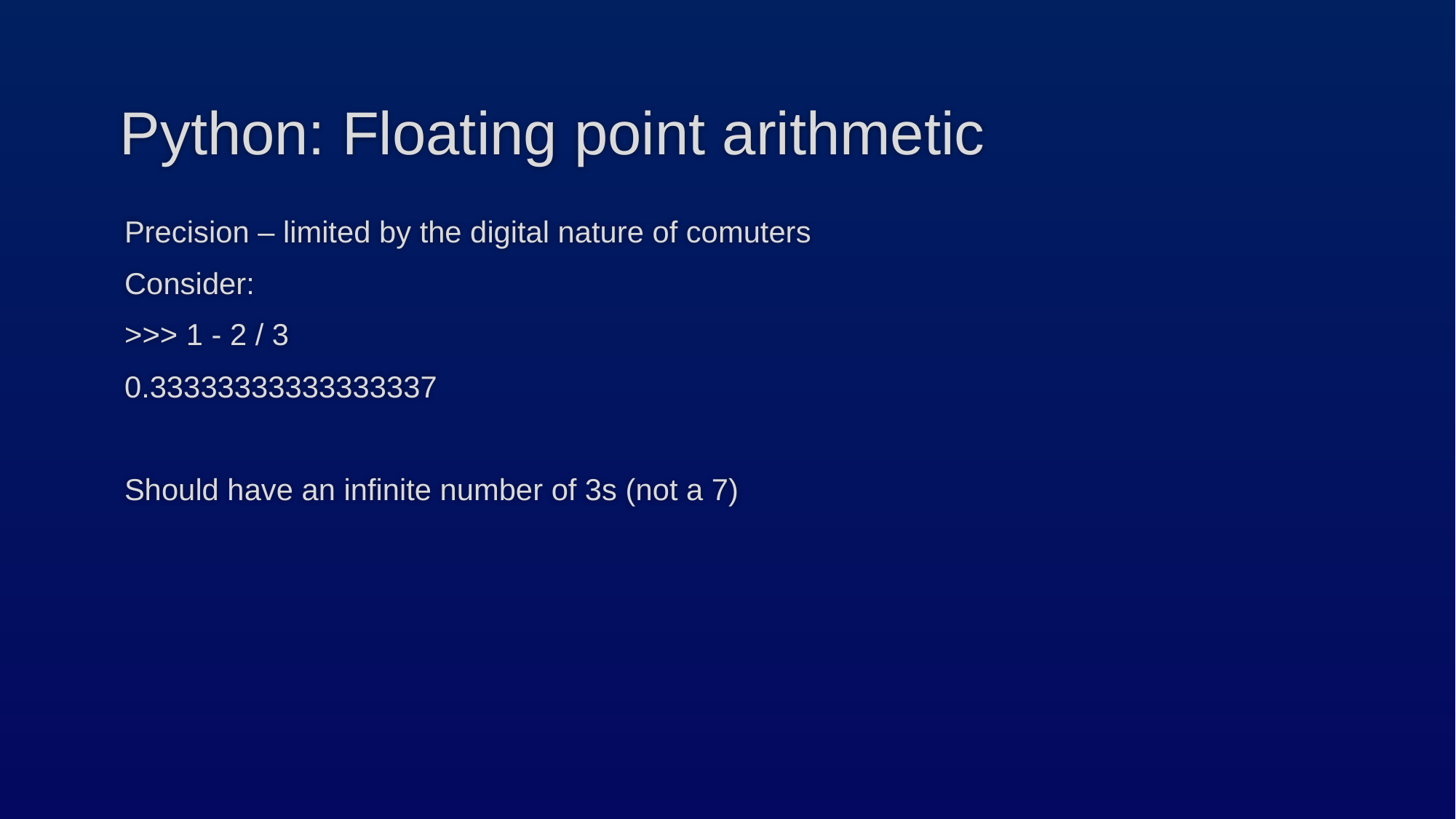

# Python: Floating point arithmetic
Precision – limited by the digital nature of comuters
Consider:
>>> 1 - 2 / 3
0.33333333333333337

Should have an infinite number of 3s (not a 7)